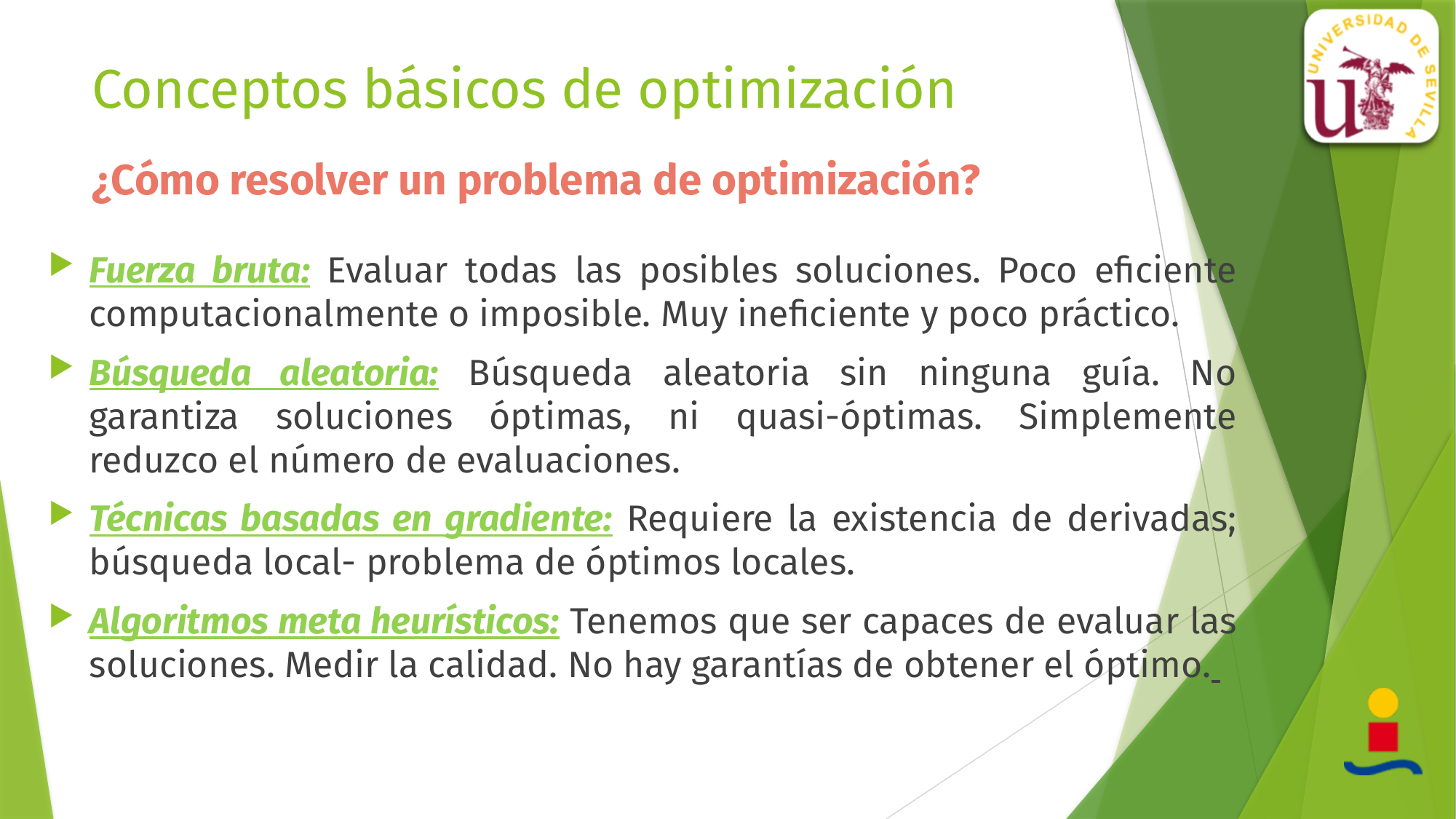

# Conceptos básicos de optimización
¿Cómo resolver un problema de optimización?
Fuerza bruta: Evaluar todas las posibles soluciones. Poco eficiente computacionalmente o imposible. Muy ineficiente y poco práctico.
Búsqueda aleatoria: Búsqueda aleatoria sin ninguna guía. No garantiza soluciones óptimas, ni quasi-óptimas. Simplemente reduzco el número de evaluaciones.
Técnicas basadas en gradiente: Requiere la existencia de derivadas; búsqueda local- problema de óptimos locales.
Algoritmos meta heurísticos: Tenemos que ser capaces de evaluar las soluciones. Medir la calidad. No hay garantías de obtener el óptimo.